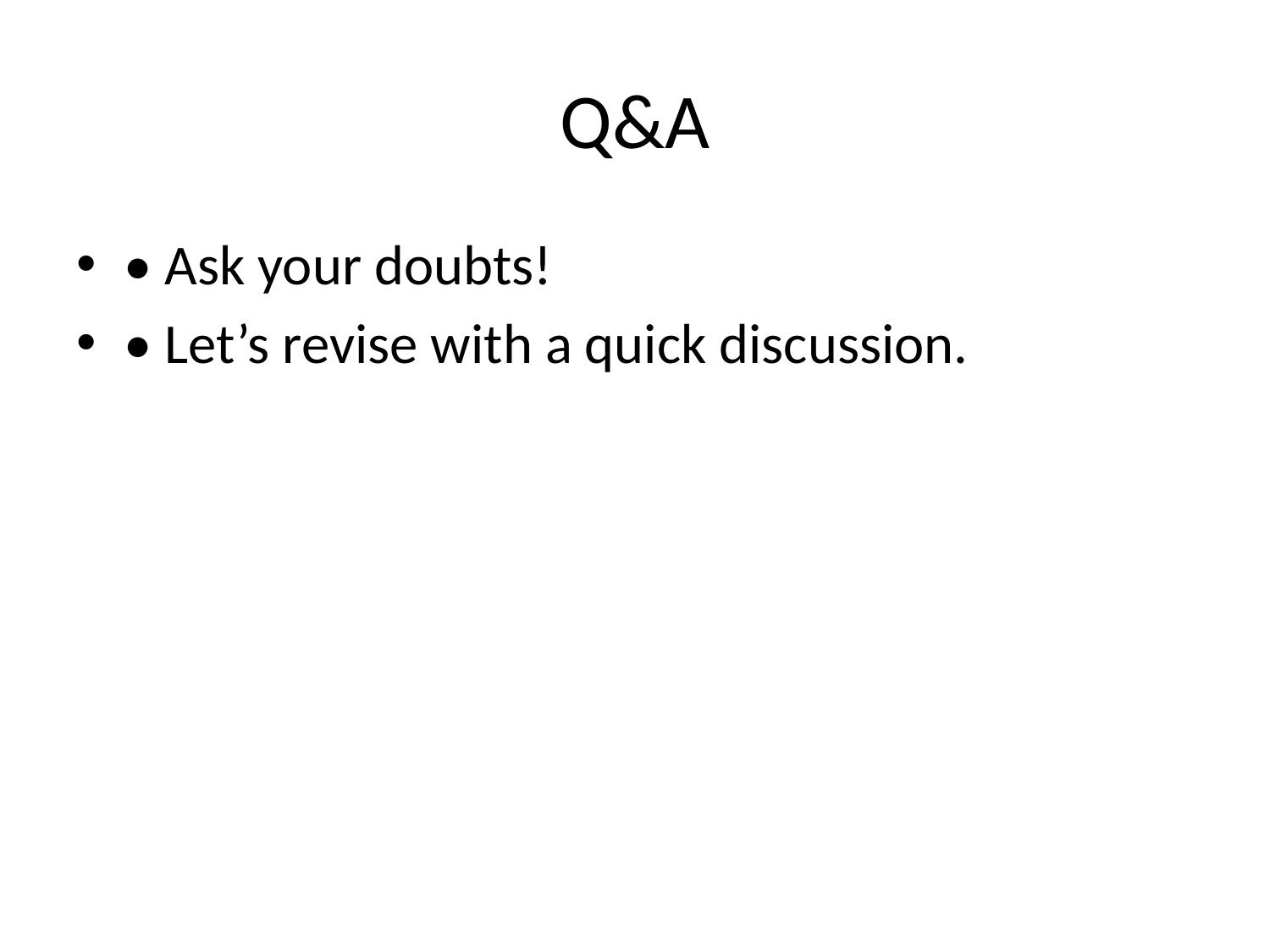

# Q&A
• Ask your doubts!
• Let’s revise with a quick discussion.